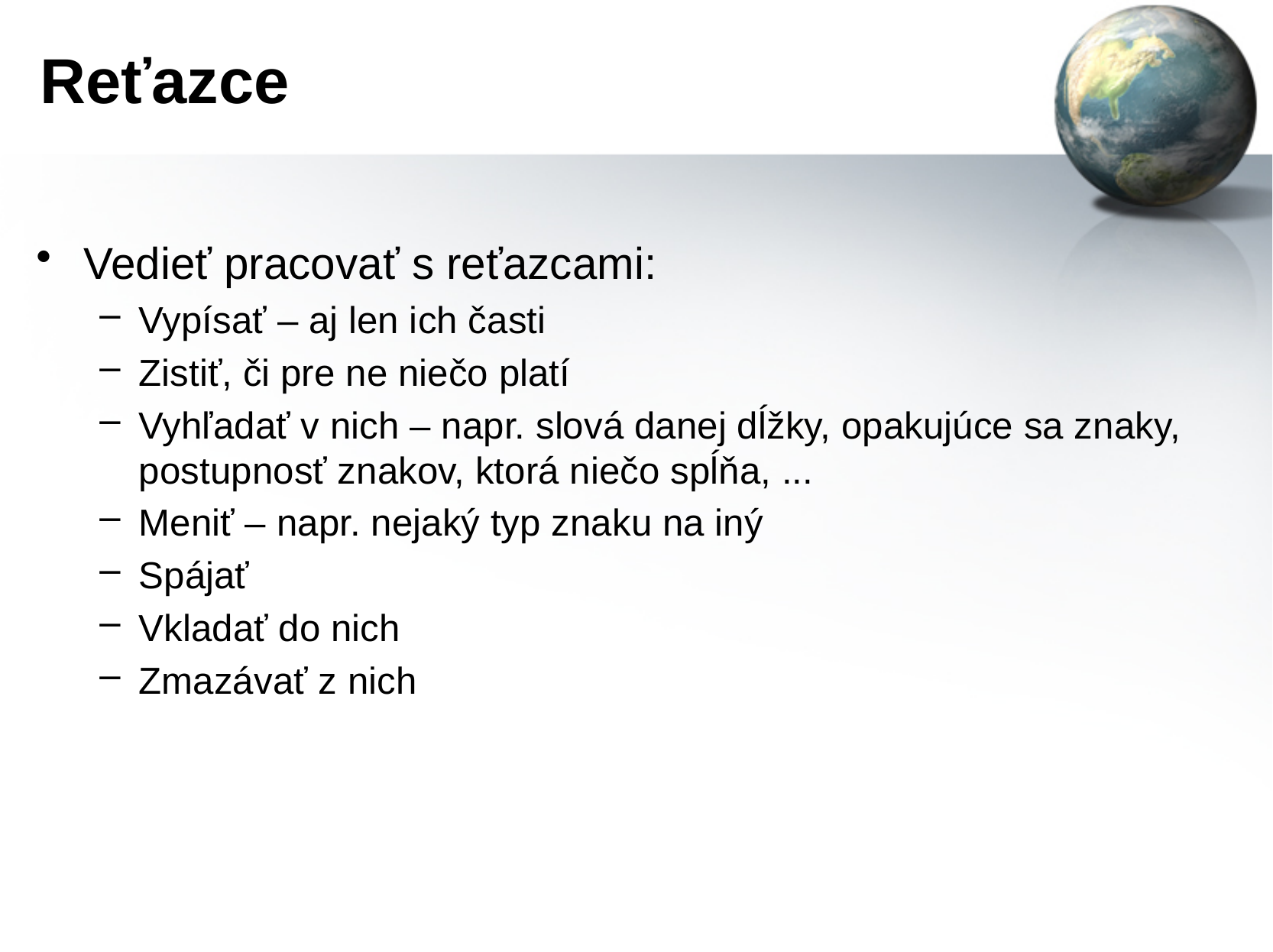

# Reťazce
Vedieť pracovať s reťazcami:
Vypísať – aj len ich časti
Zistiť, či pre ne niečo platí
Vyhľadať v nich – napr. slová danej dĺžky, opakujúce sa znaky, postupnosť znakov, ktorá niečo spĺňa, ...
Meniť – napr. nejaký typ znaku na iný
Spájať
Vkladať do nich
Zmazávať z nich